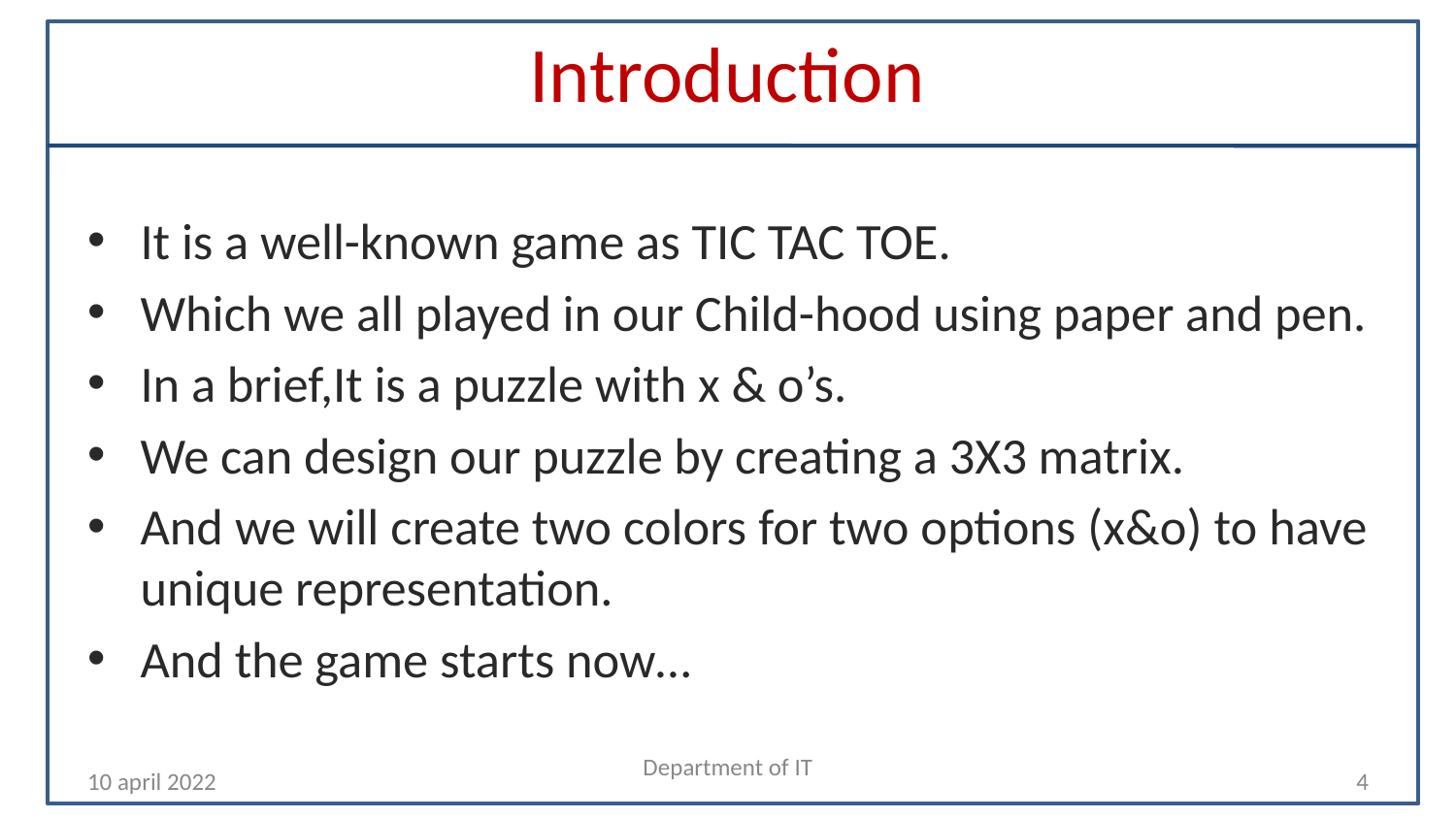

# Introduction

It is a well-known game as TIC TAC TOE.
Which we all played in our Child-hood using paper and pen.
In a brief,It is a puzzle with x & o’s.
We can design our puzzle by creating a 3X3 matrix.
And we will create two colors for two options (x&o) to have unique representation.
And the game starts now…
10 april 2022
Department of IT

4